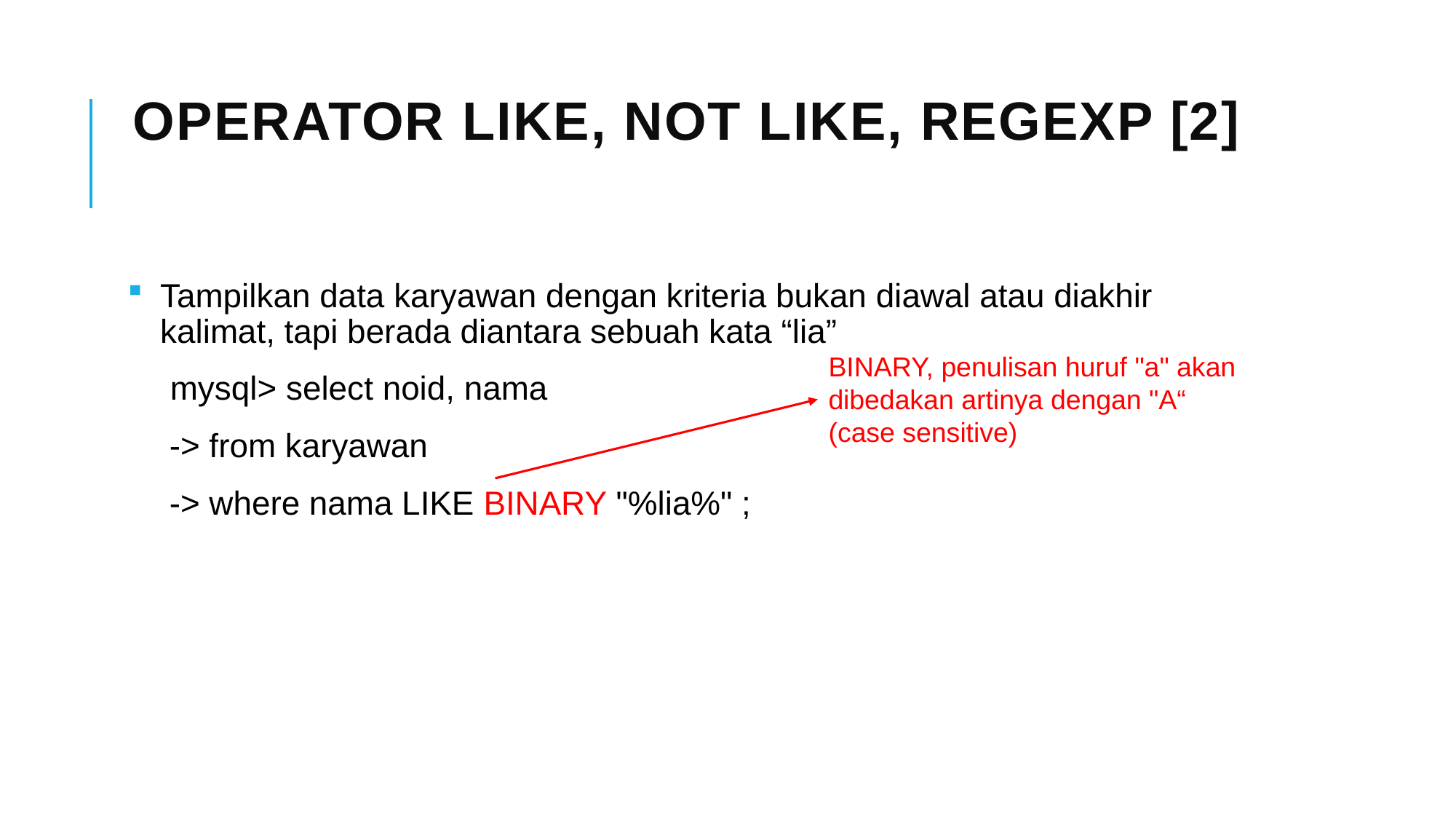

# Operator LIKE, NOT LIKE, REGEXP [2]
Tampilkan data karyawan dengan kriteria bukan diawal atau diakhir kalimat, tapi berada diantara sebuah kata “lia”
mysql> select noid, nama
-> from karyawan
-> where nama LIKE BINARY "%lia%" ;

BINARY, penulisan huruf "a" akan dibedakan artinya dengan "A“ (case sensitive)